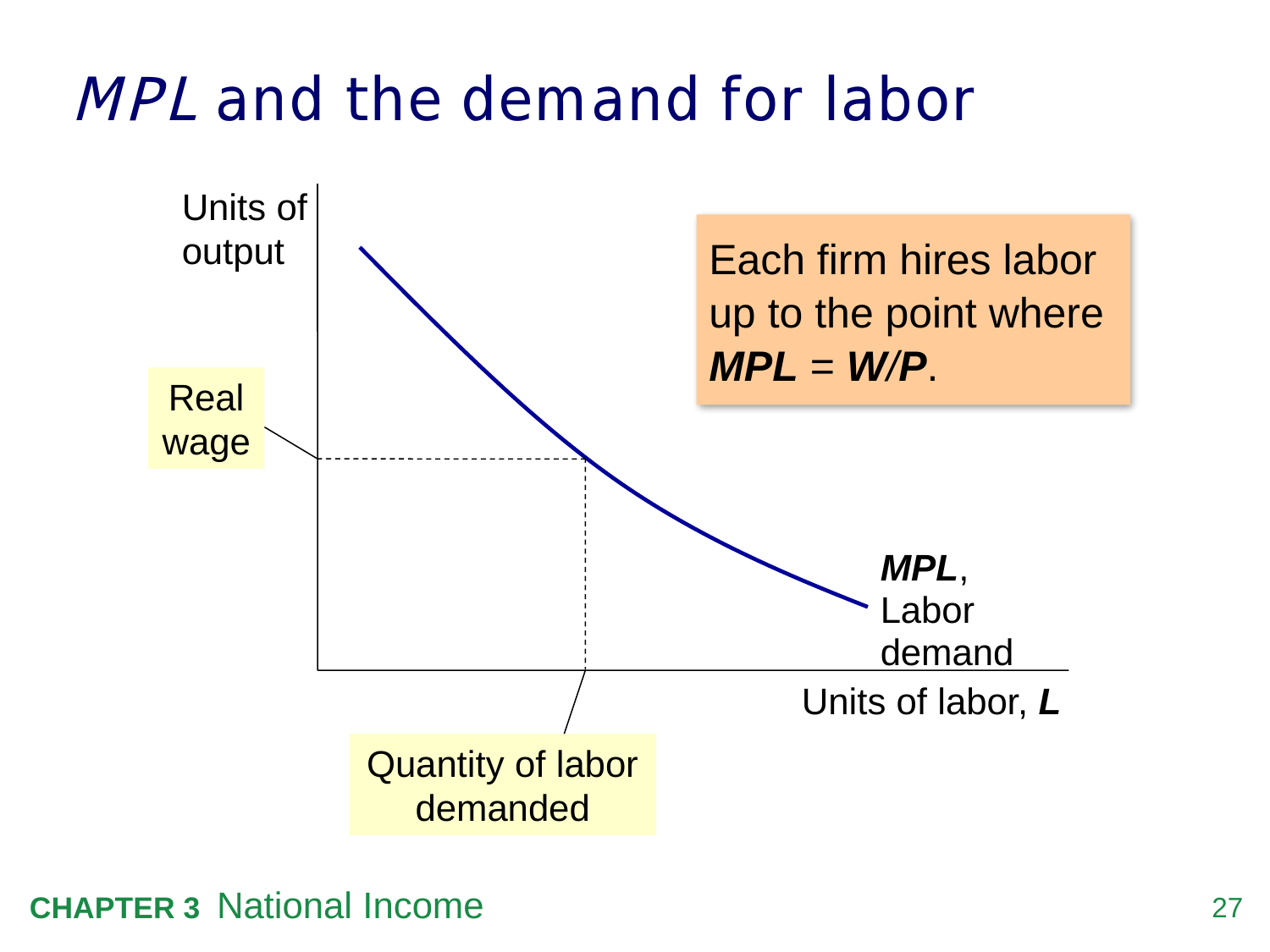

# MPL and the demand for labor
Units of output

Units of labor, L
Each firm hires labor
up to the point where MPL = W/P.

MPL, Labor demand
Real wage

Quantity of labor demanded